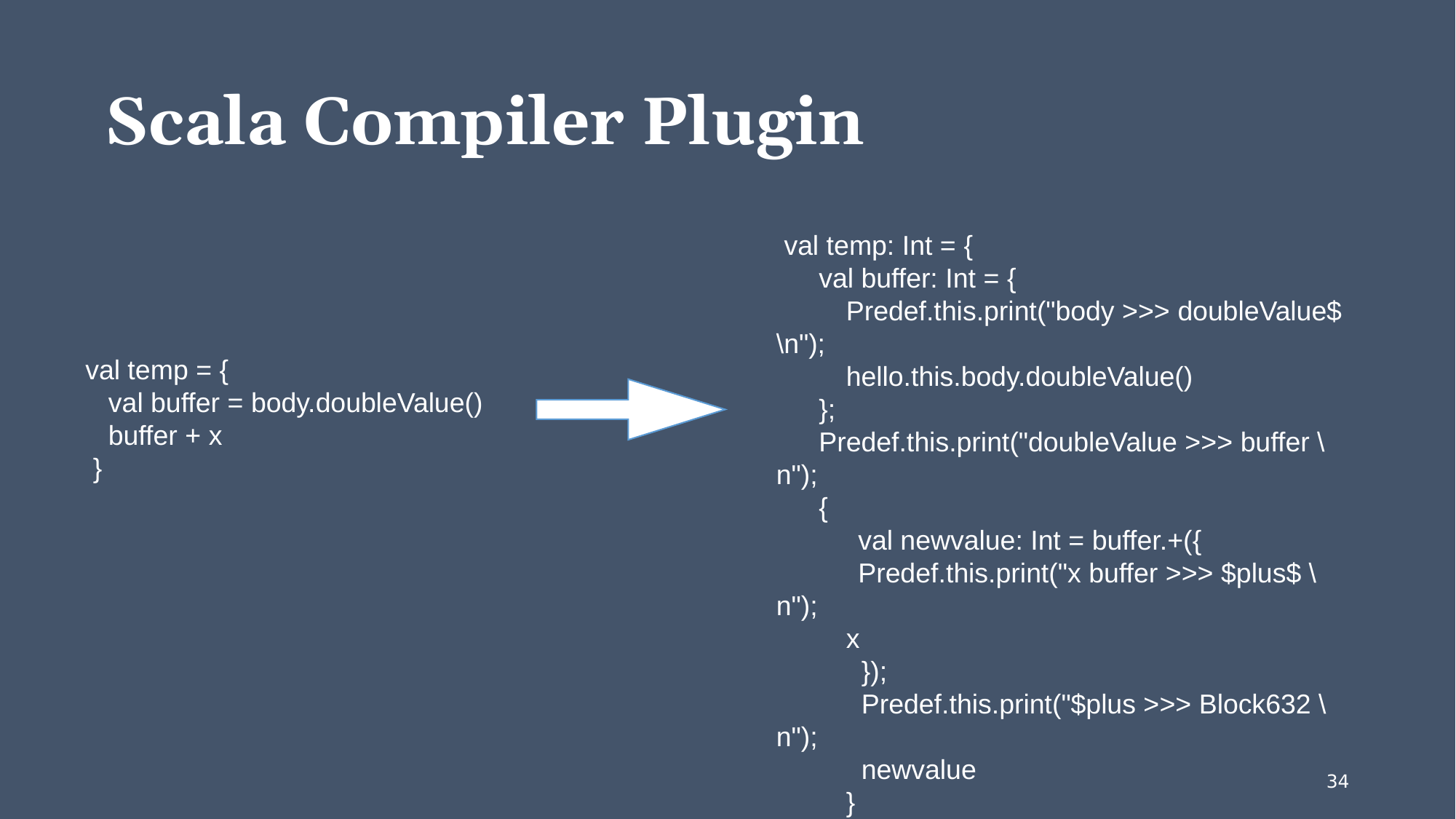

# Scala Compiler Plugin
 val temp: Int = {
  val buffer: Int = {
  Predef.this.print("body >>> doubleValue$ \n");
  hello.this.body.doubleValue()
  };
  Predef.this.print("doubleValue >>> buffer \n");
  {
val newvalue: Int = buffer.+({
Predef.this.print("x buffer >>> $plus$ \n");
  x
    });
    Predef.this.print("$plus >>> Block632 \n");
    newvalue
  }
};
   val temp = {
      val buffer = body.doubleValue()
      buffer + x
    }

34